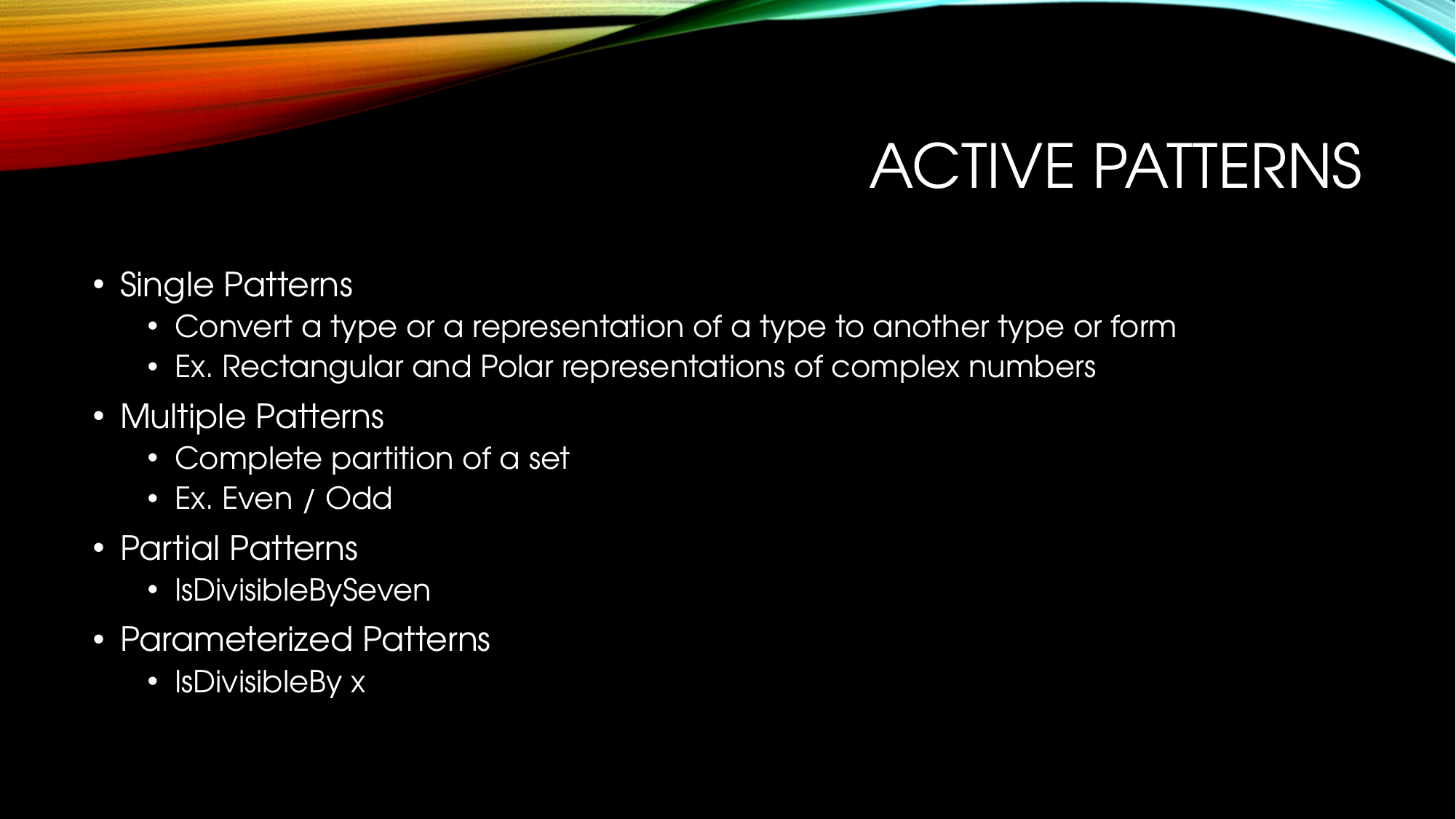

# Active Patterns
Single Patterns
Convert a type or a representation of a type to another type or form
Ex. Rectangular and Polar representations of complex numbers
Multiple Patterns
Complete partition of a set
Ex. Even / Odd
Partial Patterns
IsDivisibleBySeven
Parameterized Patterns
IsDivisibleBy x